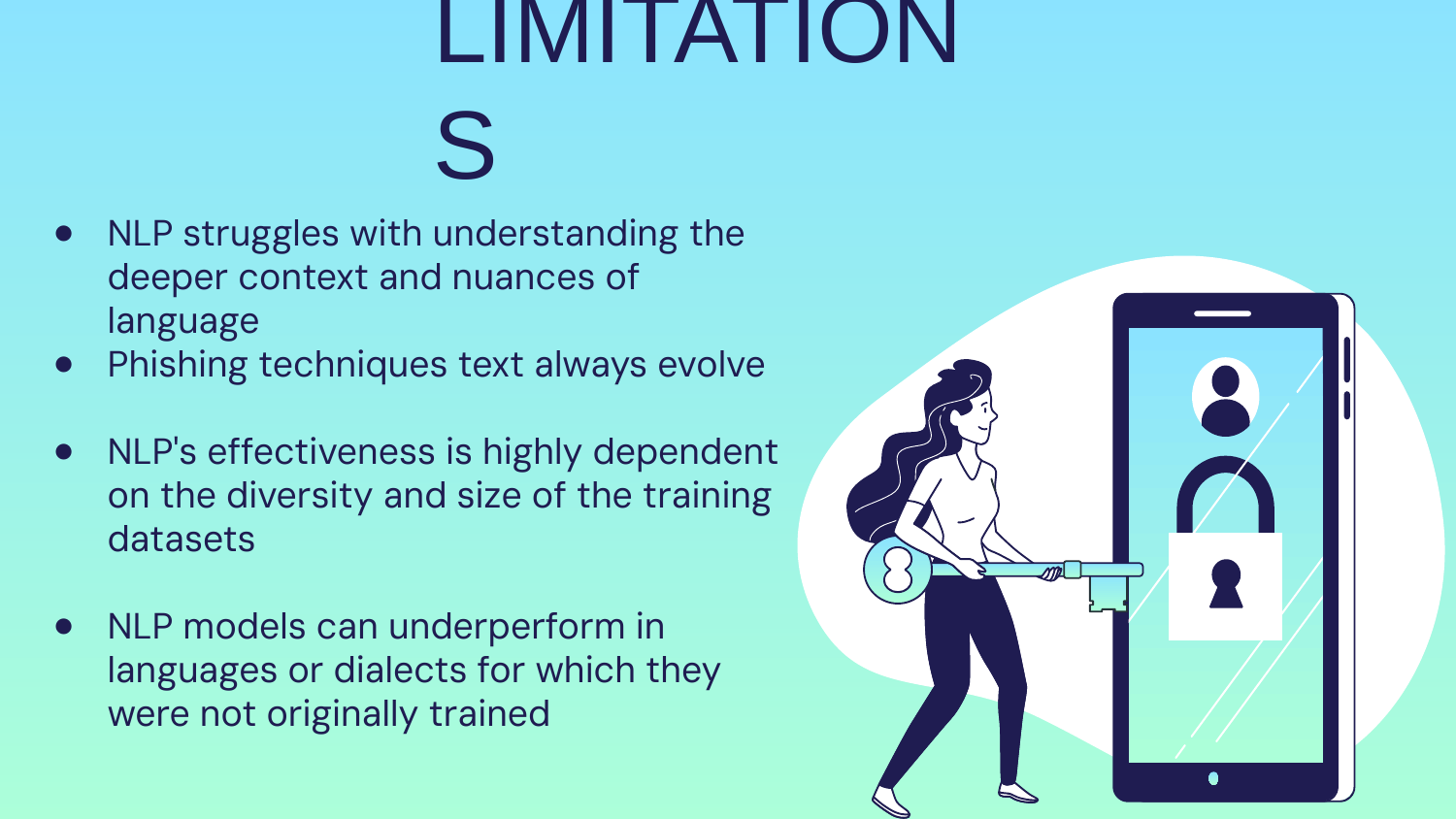

# LIMITATIONS
NLP struggles with understanding the deeper context and nuances of language
Phishing techniques text always evolve

NLP's effectiveness is highly dependent on the diversity and size of the training datasets

NLP models can underperform in languages or dialects for which they were not originally trained